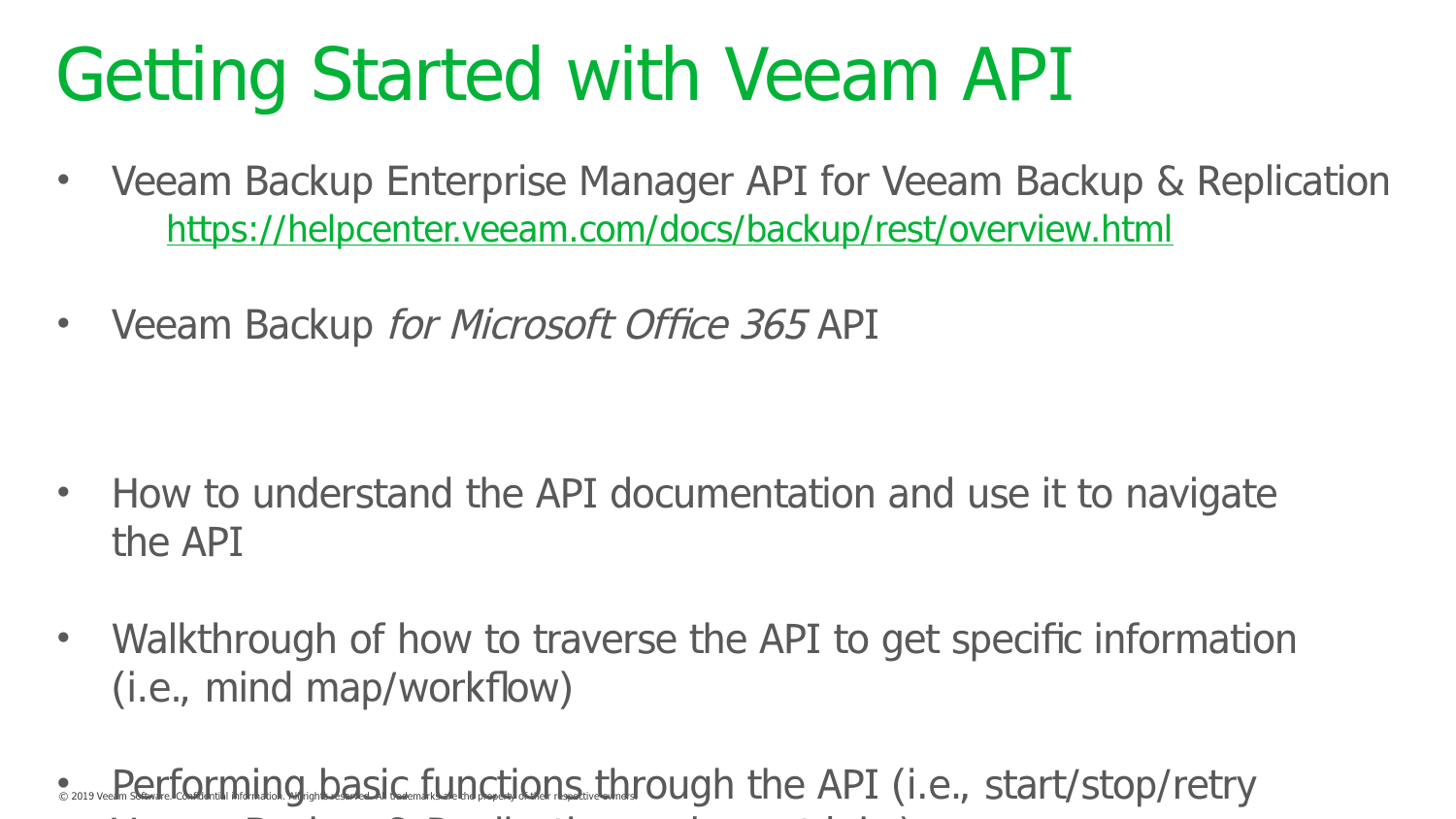

# Getting Started with Veeam API
Veeam Backup Enterprise Manager API for Veeam Backup & Replication
https://helpcenter.veeam.com/docs/backup/rest/overview.html

Veeam Backup for Microsoft Office 365 API

How to understand the API documentation and use it to navigate
the API

Walkthrough of how to traverse the API to get specific information
(i.e., mind map/workflow)

Performing basic functions through the API (i.e., start/stop/retry
Veeam Backup & Replication and agent jobs)